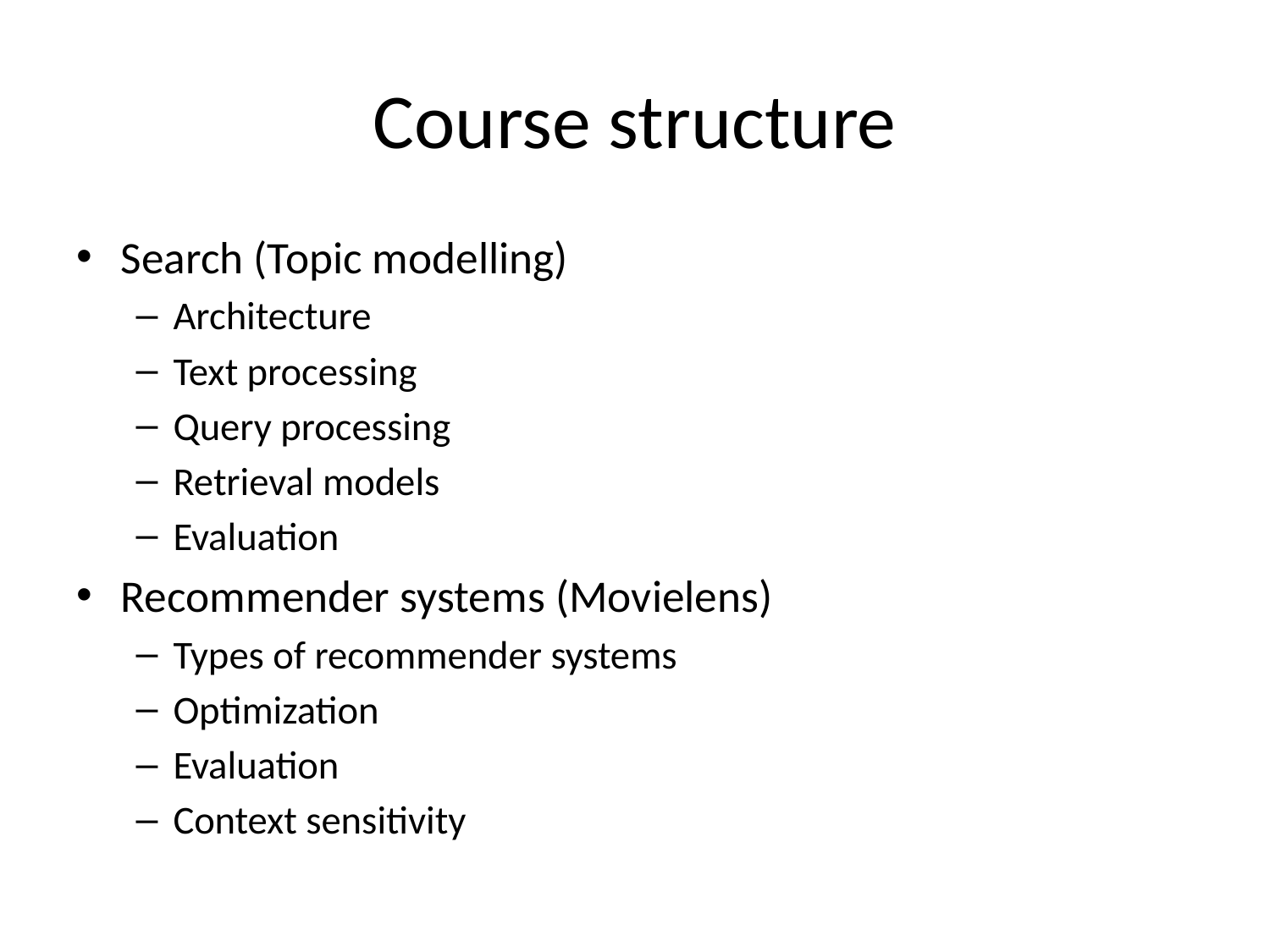

# Course structure
Search (Topic modelling)
Architecture
Text processing
Query processing
Retrieval models
Evaluation
Recommender systems (Movielens)
Types of recommender systems
Optimization
Evaluation
Context sensitivity